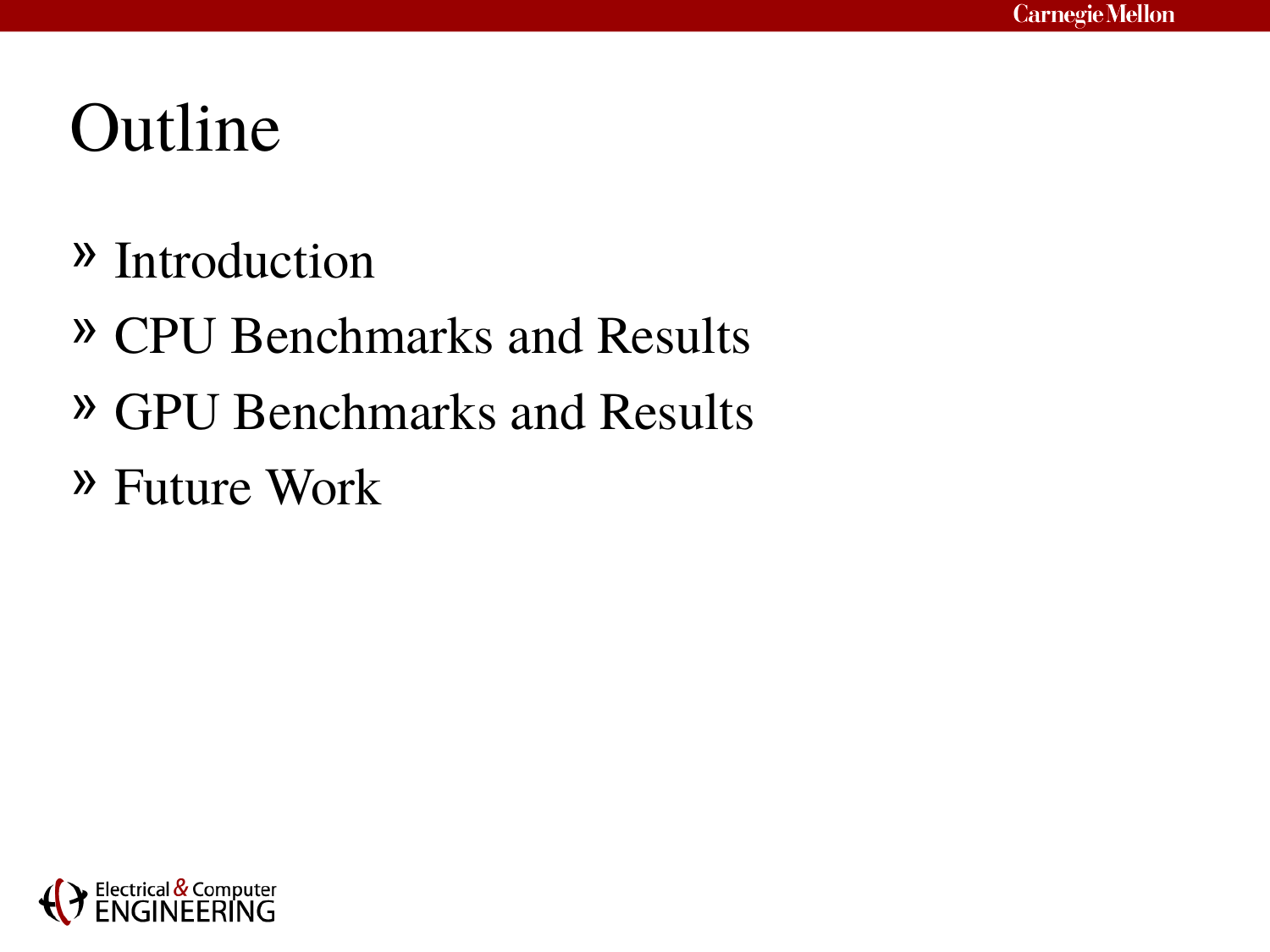

# Outline
Introduction
CPU Benchmarks and Results
GPU Benchmarks and Results
Future Work
2